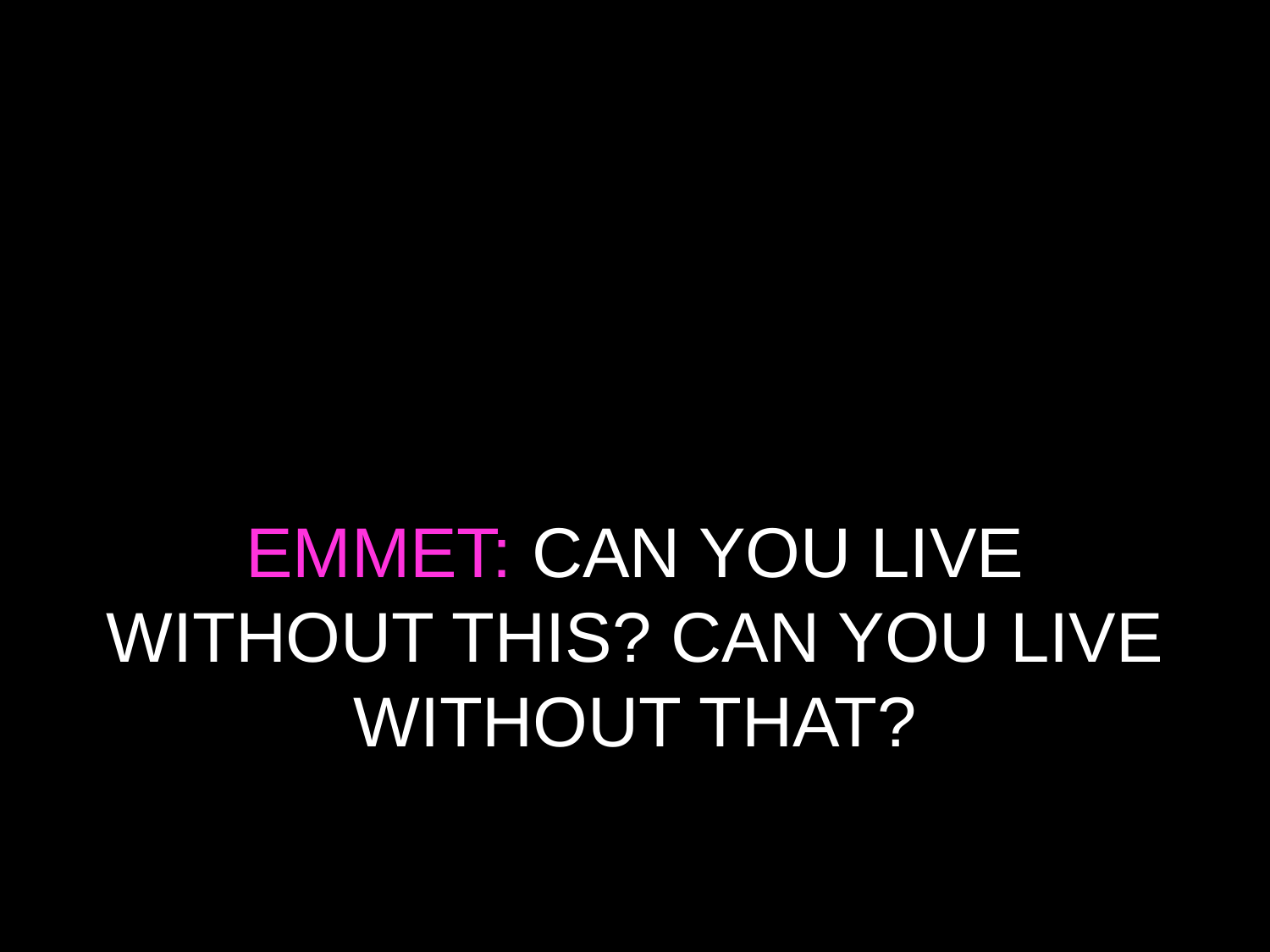

# EMMET: CAN YOU LIVE WITHOUT THIS? CAN YOU LIVE WITHOUT THAT?